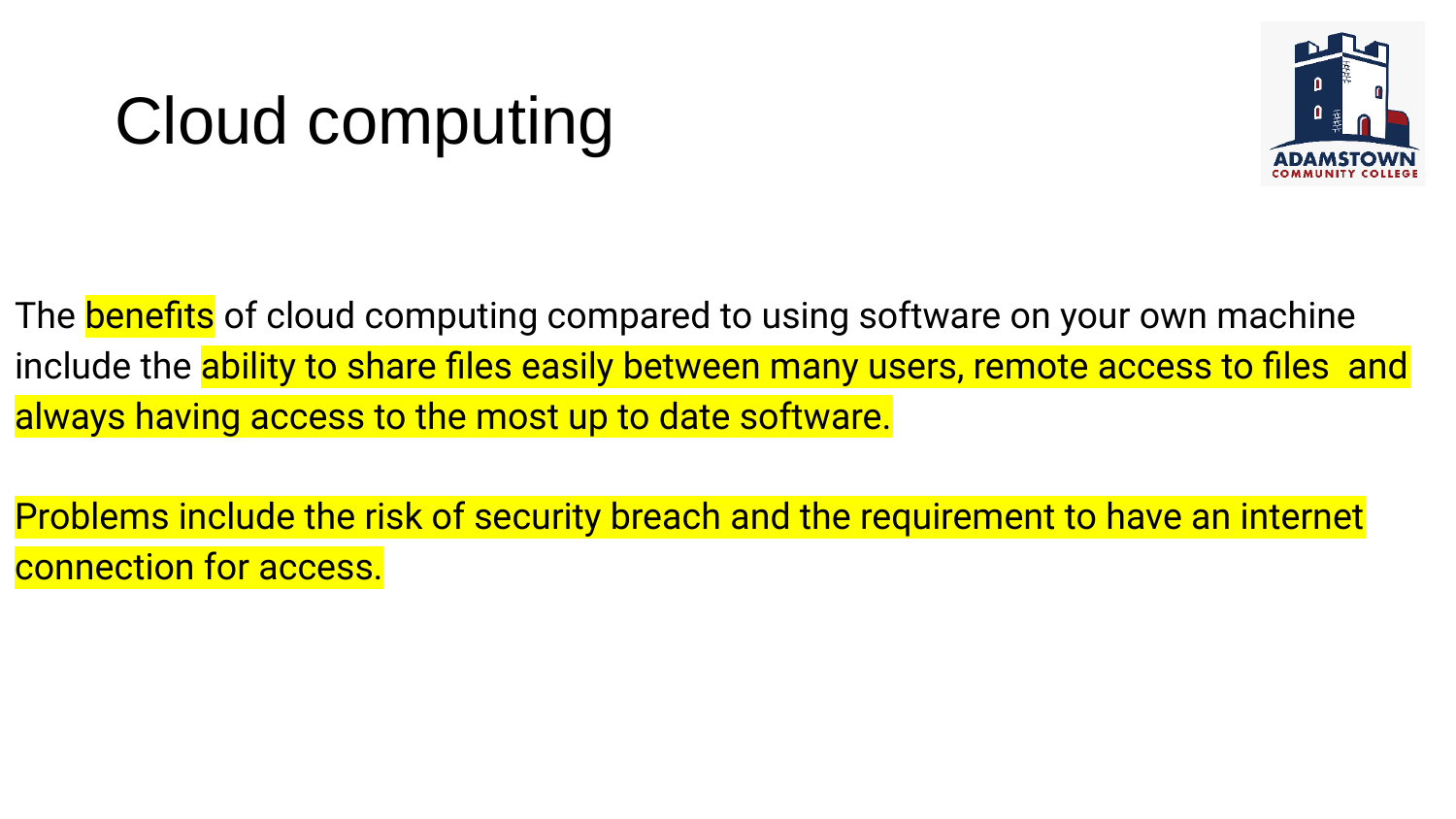

# Cloud computing

The benefits of cloud computing compared to using software on your own machine include the ability to share files easily between many users, remote access to files  and always having access to the most up to date software.

Problems include the risk of security breach and the requirement to have an internet connection for access.